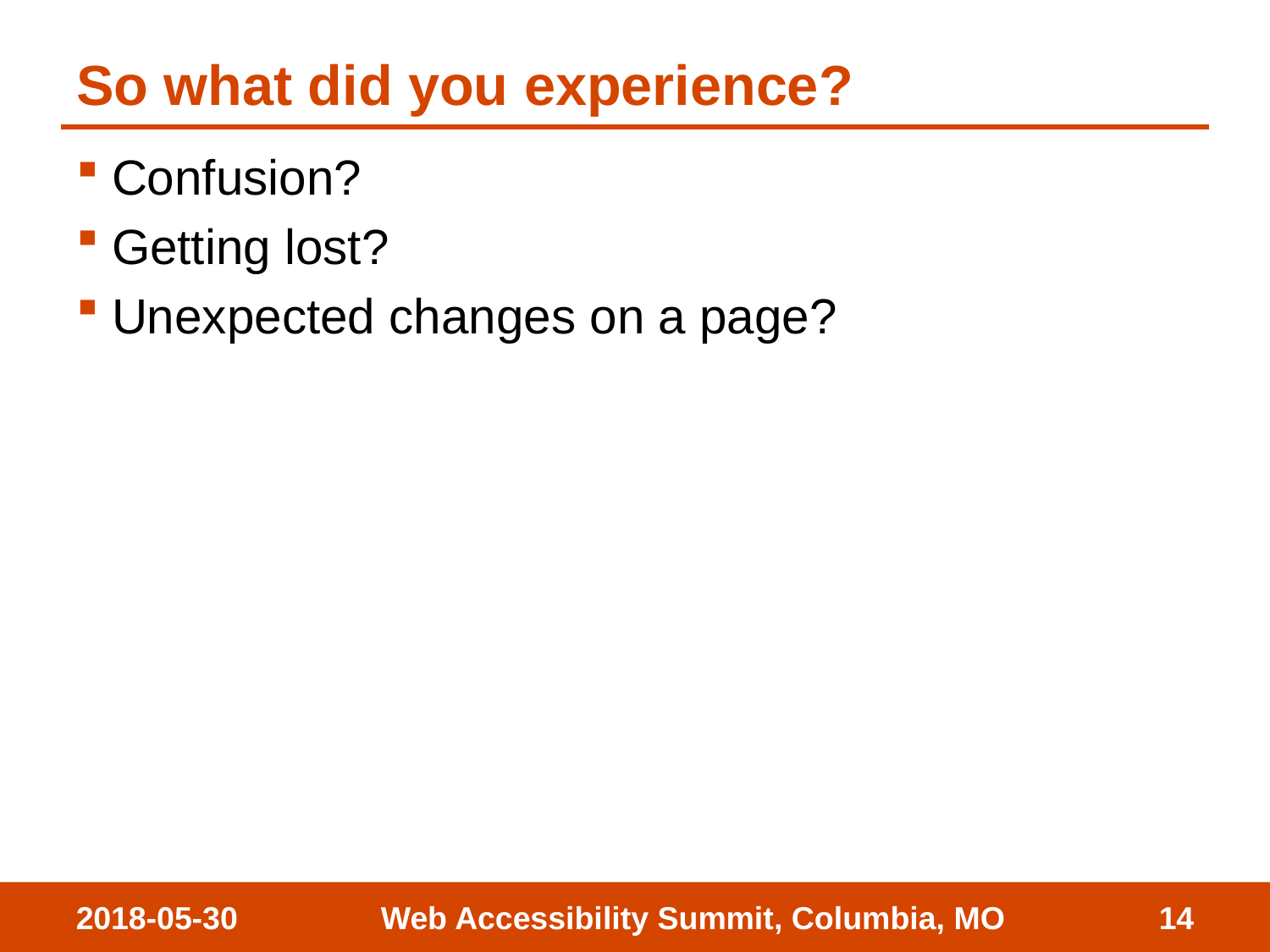

# So what did you experience?
Confusion?
Getting lost?
Unexpected changes on a page?

2018-05-30
Web Accessibility Summit, Columbia, MO
14